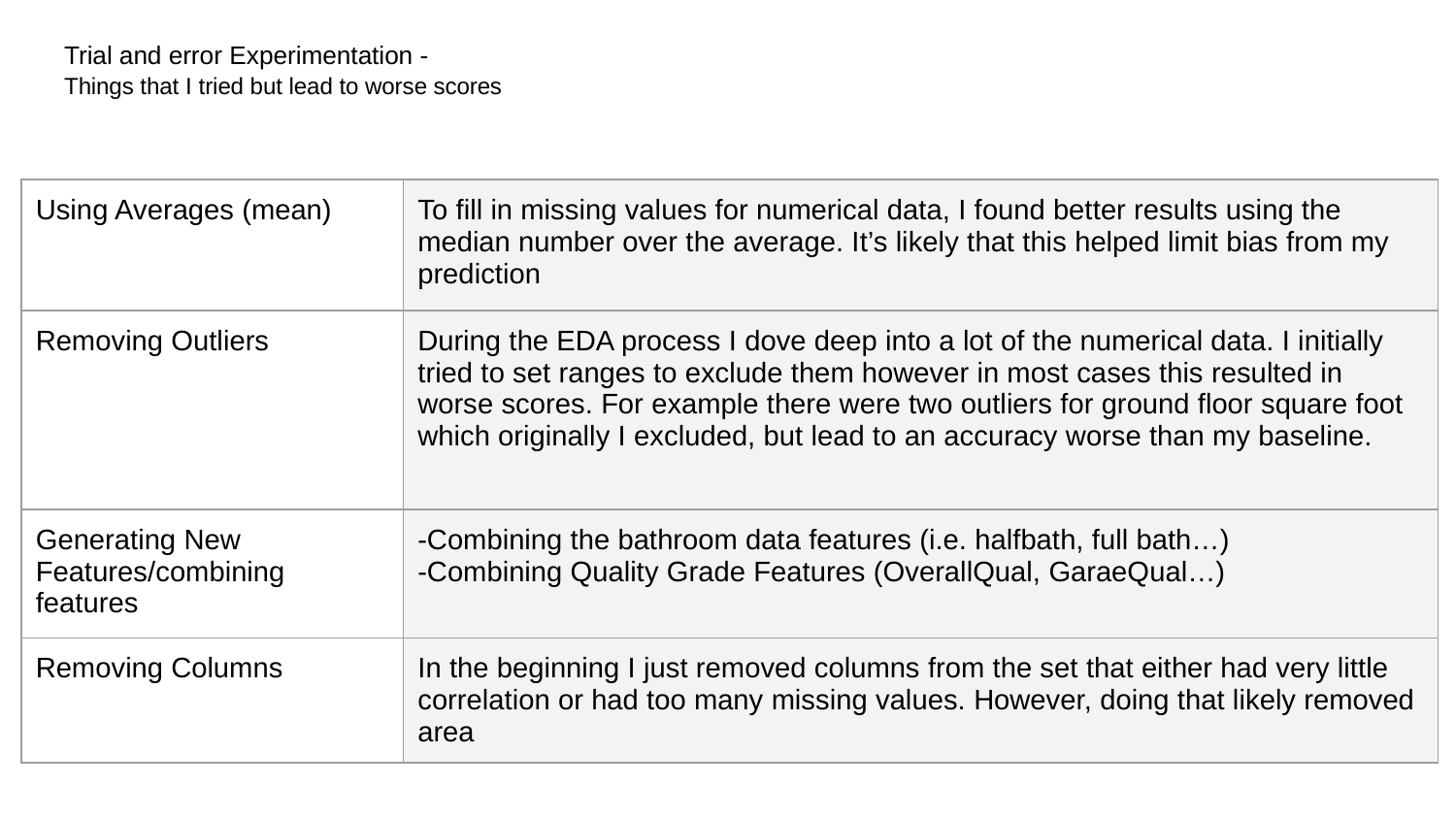

# Trial and error Experimentation -
Things that I tried but lead to worse scores
| Using Averages (mean) | To fill in missing values for numerical data, I found better results using the median number over the average. It’s likely that this helped limit bias from my prediction |
| --- | --- |
| Removing Outliers | During the EDA process I dove deep into a lot of the numerical data. I initially tried to set ranges to exclude them however in most cases this resulted in worse scores. For example there were two outliers for ground floor square foot which originally I excluded, but lead to an accuracy worse than my baseline. |
| Generating New Features/combining features | -Combining the bathroom data features (i.e. halfbath, full bath…) -Combining Quality Grade Features (OverallQual, GaraeQual…) |
| Removing Columns | In the beginning I just removed columns from the set that either had very little correlation or had too many missing values. However, doing that likely removed area |